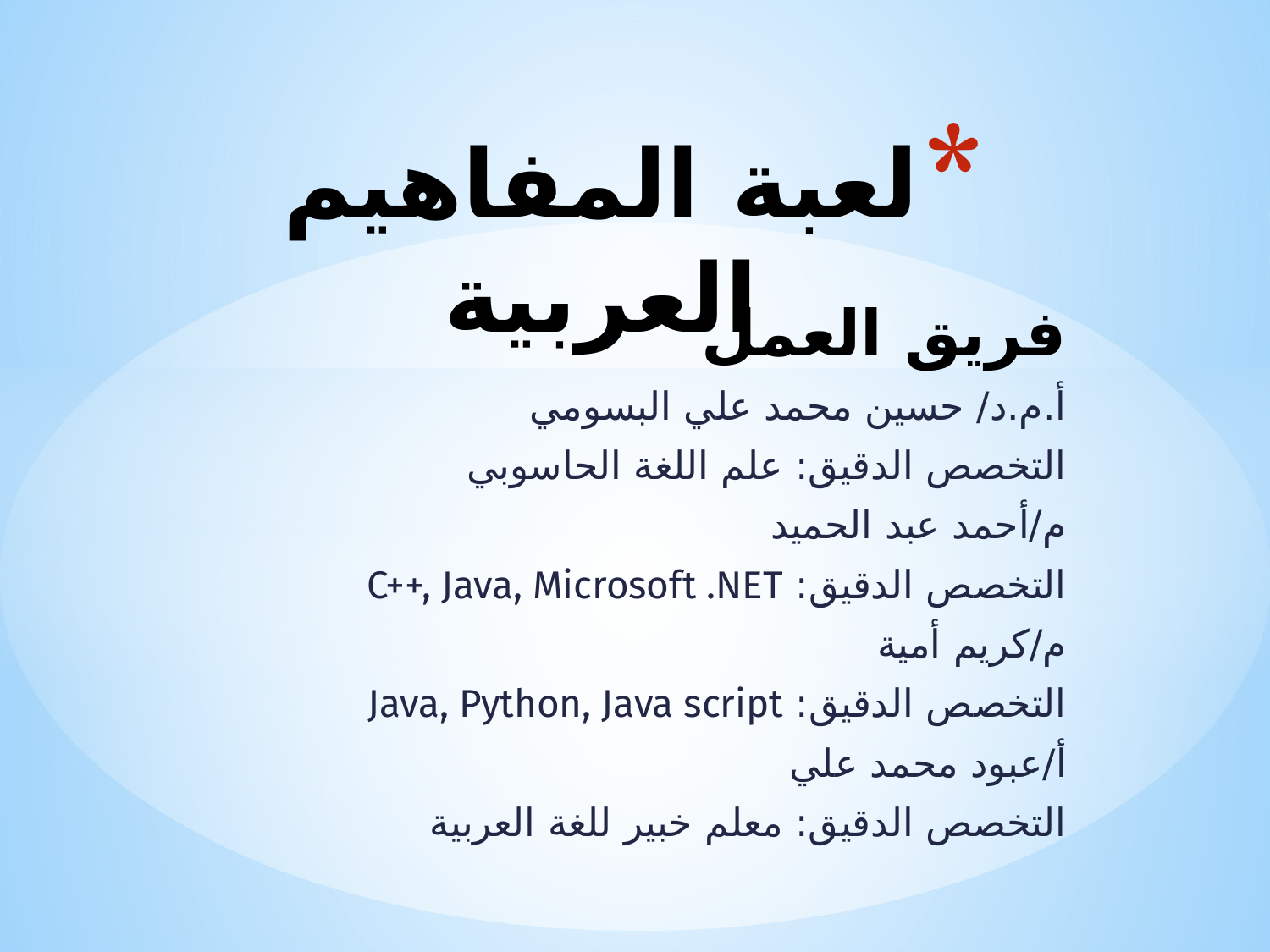

# لعبة المفاهيم العربية
فريق العمل
أ.م.د/ حسين محمد علي البسومي
	التخصص الدقيق: علم اللغة الحاسوبي
م/أحمد عبد الحميد
التخصص الدقيق: C++, Java, Microsoft .NET
م/كريم أمية
التخصص الدقيق: Java, Python, Java script
أ/عبود محمد علي
التخصص الدقيق: معلم خبير للغة العربية